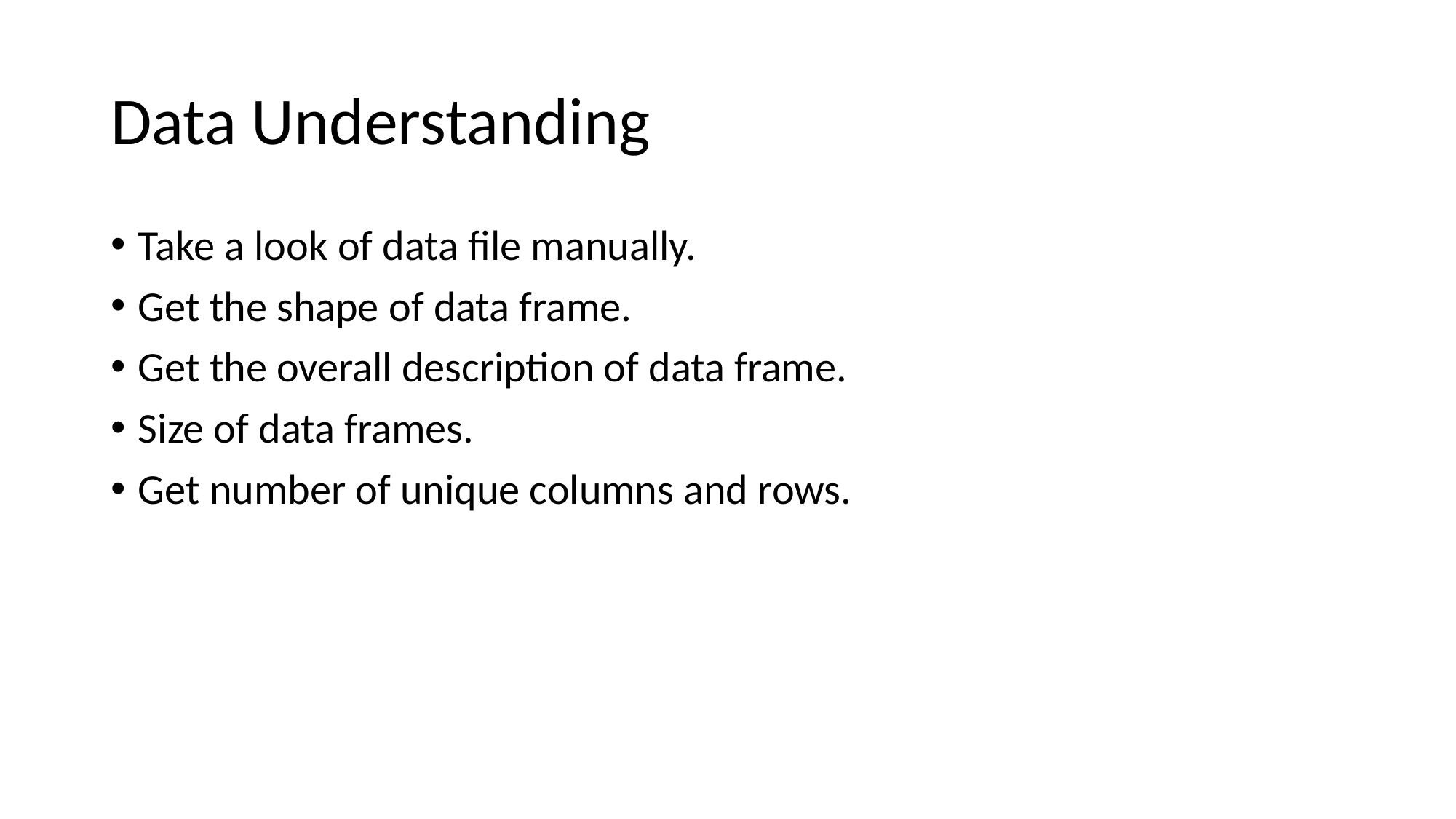

# Data Understanding
Take a look of data file manually.
Get the shape of data frame.
Get the overall description of data frame.
Size of data frames.
Get number of unique columns and rows.